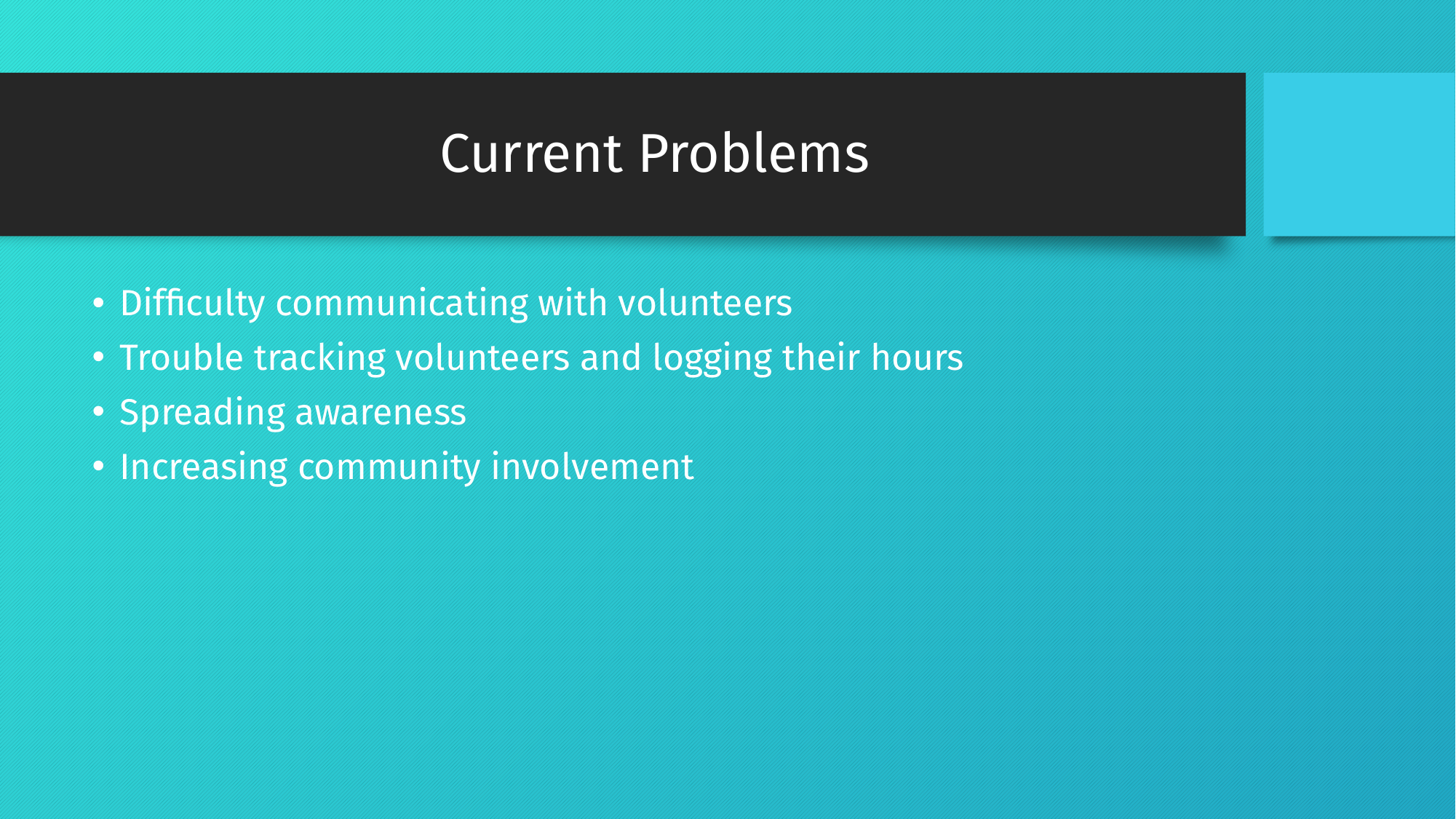

# Current Problems
Difficulty communicating with volunteers
Trouble tracking volunteers and logging their hours
Spreading awareness
Increasing community involvement